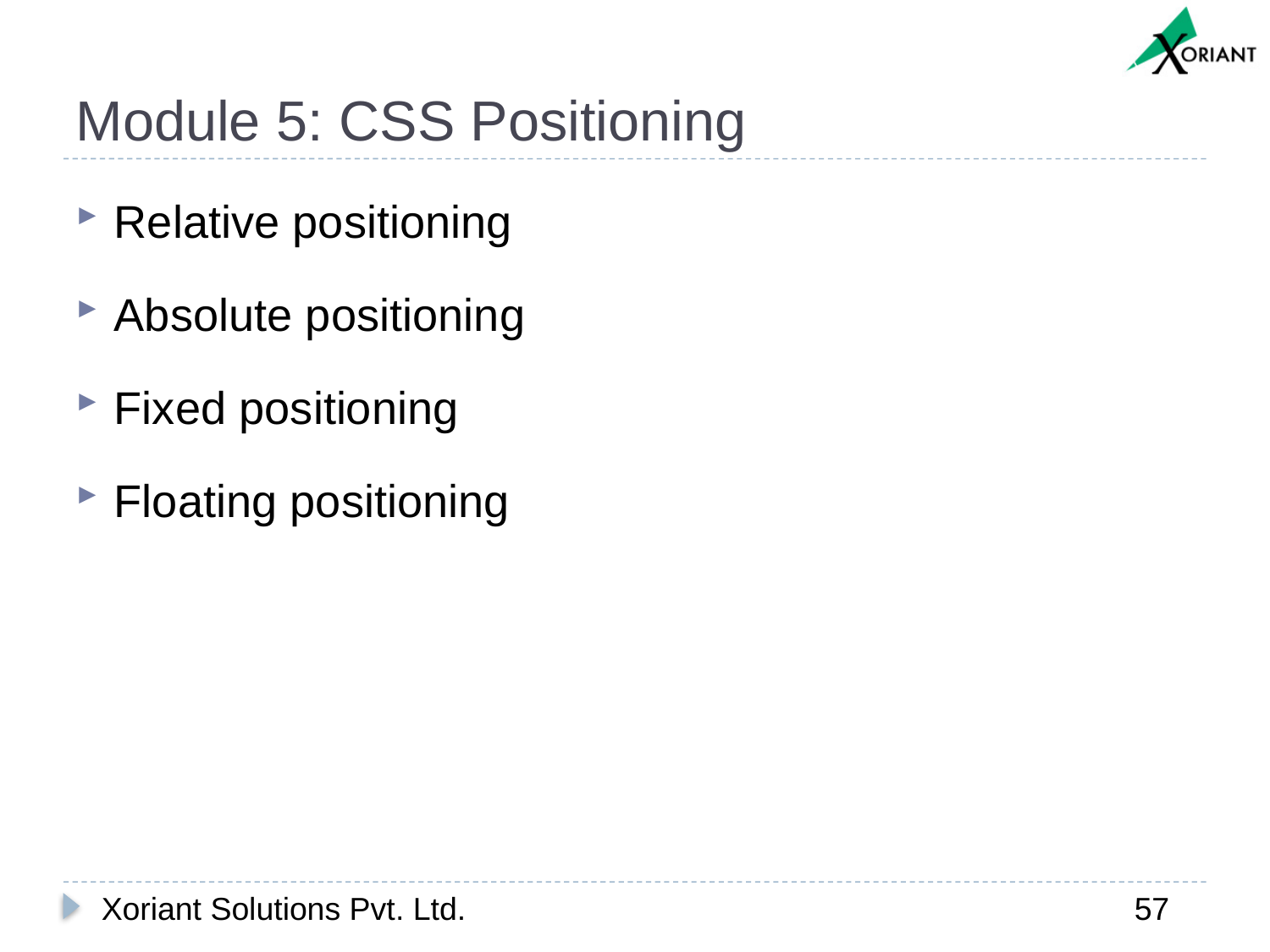

# Module 5: CSS Positioning
Relative positioning
Absolute positioning
Fixed positioning
Floating positioning
Xoriant Solutions Pvt. Ltd.
57